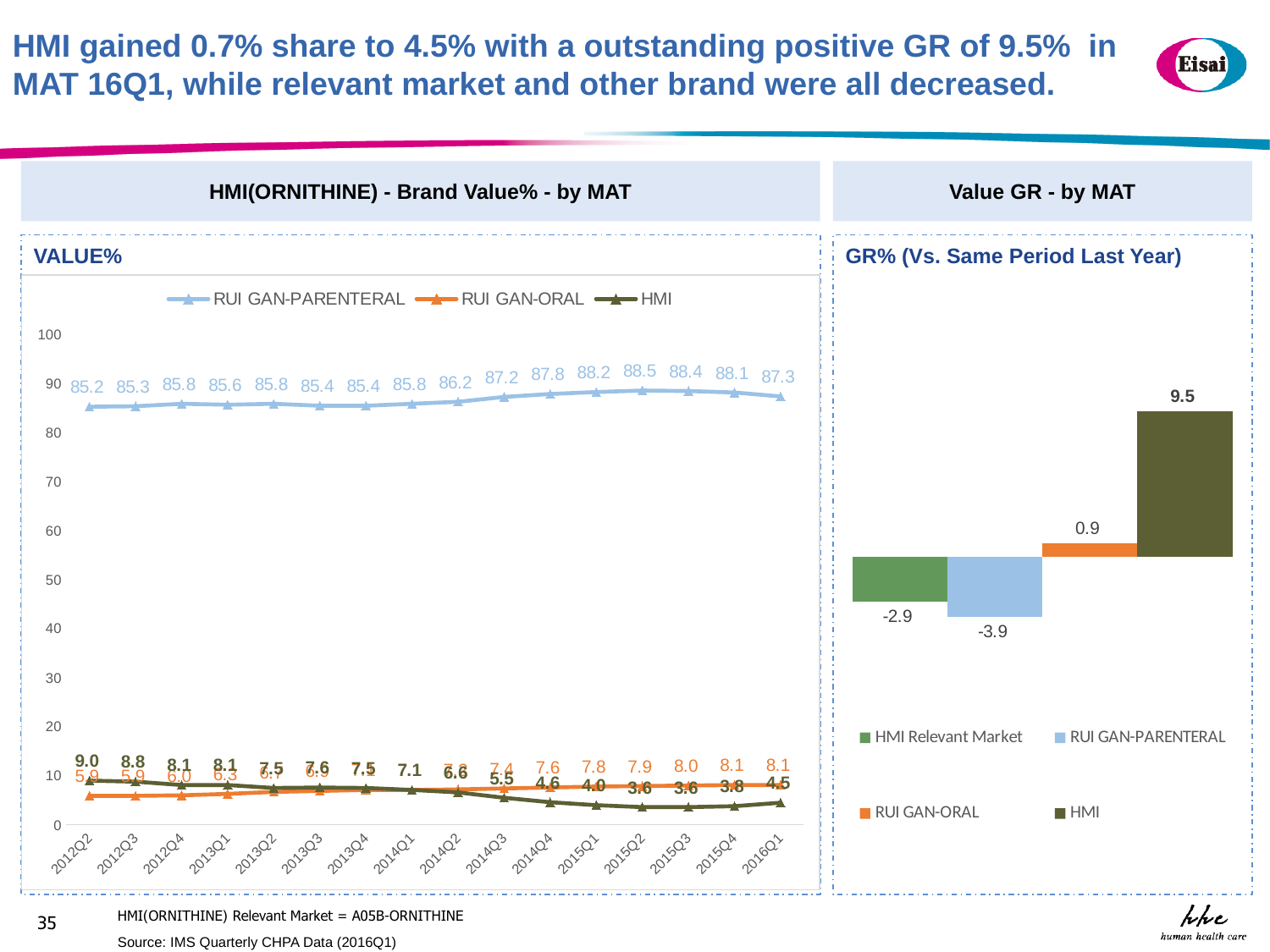

HMI gained 0.7% share to 4.5% with a outstanding positive GR of 9.5%  in MAT 16Q1, while relevant market and other brand were all decreased.
HMI(ORNITHINE) - Brand Value% - by MAT
Value GR - by MAT

VALUE%
GR% (Vs. Same Period Last Year)

### Chart

| Category | RUI GAN-PARENTERAL | RUI GAN-ORAL | HMI |
|---|---|---|---|
| 2012Q2 | 85.2 | 5.9 | 9.0 |
| 2012Q3 | 85.3 | 5.9 | 8.8 |
| 2012Q4 | 85.8 | 6.0 | 8.1 |
| 2013Q1 | 85.6 | 6.3 | 8.1 |
| 2013Q2 | 85.8 | 6.7 | 7.5 |
| 2013Q3 | 85.4 | 6.9 | 7.6 |
| 2013Q4 | 85.4 | 7.1 | 7.5 |
| 2014Q1 | 85.8 | 7.1 | 7.1 |
| 2014Q2 | 86.2 | 7.2 | 6.6 |
| 2014Q3 | 87.2 | 7.4 | 5.5 |
| 2014Q4 | 87.8 | 7.6 | 4.6 |
| 2015Q1 | 88.2 | 7.8 | 4.0 |
| 2015Q2 | 88.5 | 7.9 | 3.6 |
| 2015Q3 | 88.4 | 8.0 | 3.6 |
| 2015Q4 | 88.1 | 8.1 | 3.8 |
| 2016Q1 | 87.3 | 8.1 | 4.5 |

### Chart

| Category |  |  |  |  |
|---|---|---|---|---|
HMI(ORNITHINE) Relevant Market = A05B-ORNITHINE
35
Source: IMS Quarterly CHPA Data (2016Q1)